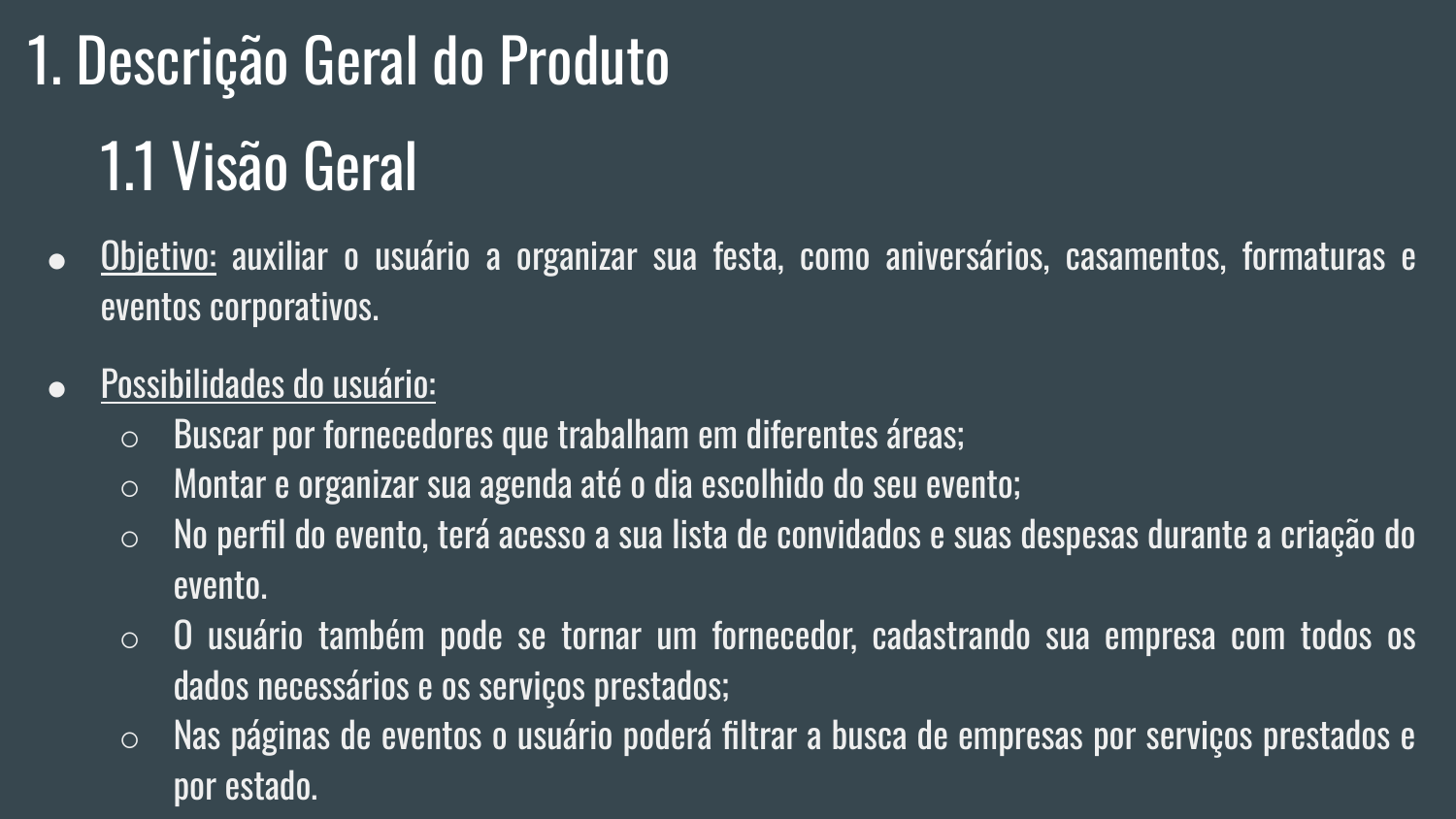

# 1. Descrição Geral do Produto

1.1 Visão Geral

Objetivo: auxiliar o usuário a organizar sua festa, como aniversários, casamentos, formaturas e eventos corporativos.

Possibilidades do usuário:
Buscar por fornecedores que trabalham em diferentes áreas;
Montar e organizar sua agenda até o dia escolhido do seu evento;
No perfil do evento, terá acesso a sua lista de convidados e suas despesas durante a criação do evento.
O usuário também pode se tornar um fornecedor, cadastrando sua empresa com todos os dados necessários e os serviços prestados;
Nas páginas de eventos o usuário poderá filtrar a busca de empresas por serviços prestados e por estado.